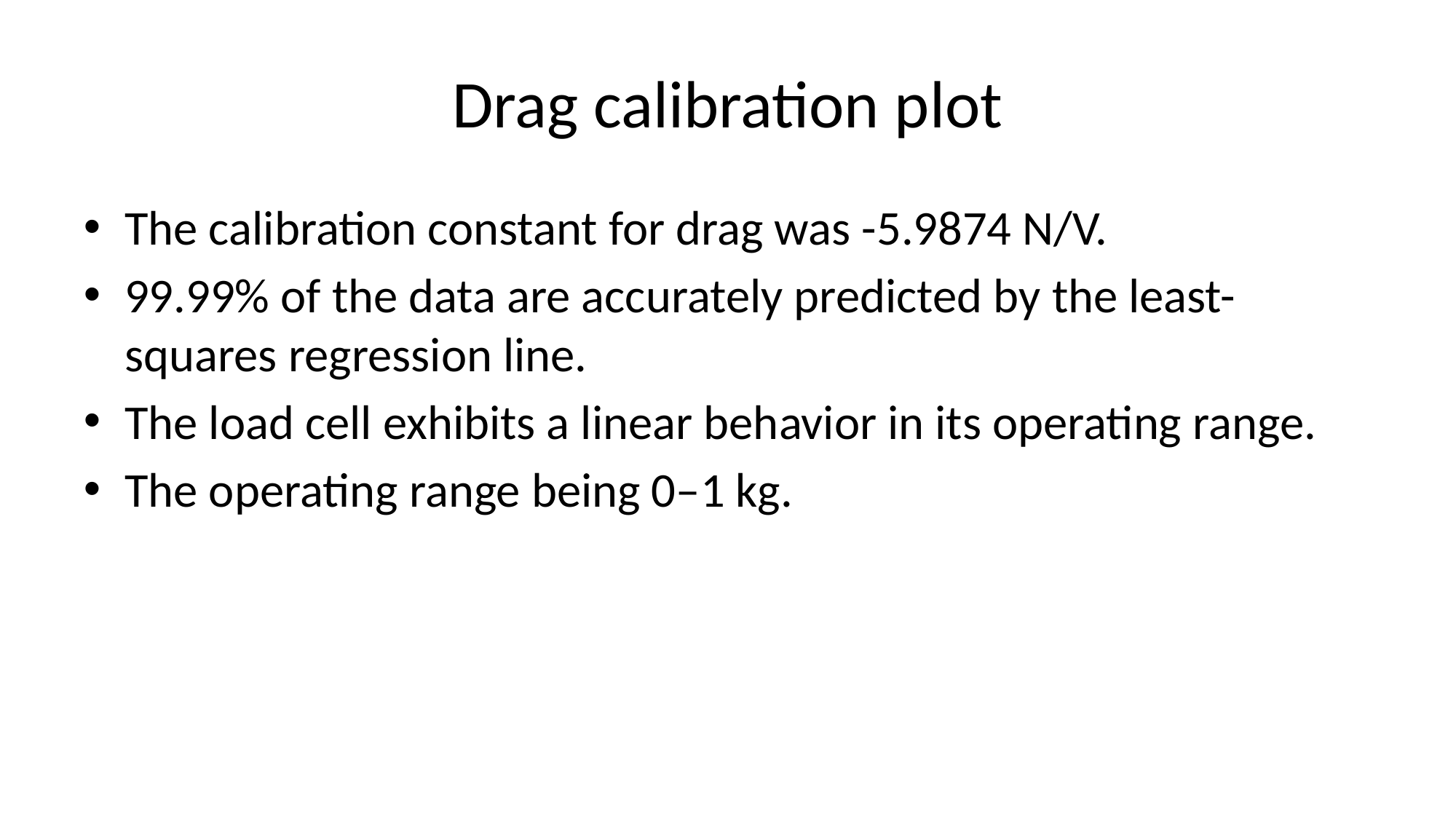

# Drag calibration plot
The calibration constant for drag was -5.9874 N/V.
99.99% of the data are accurately predicted by the least-squares regression line.
The load cell exhibits a linear behavior in its operating range.
The operating range being 0–1 kg.